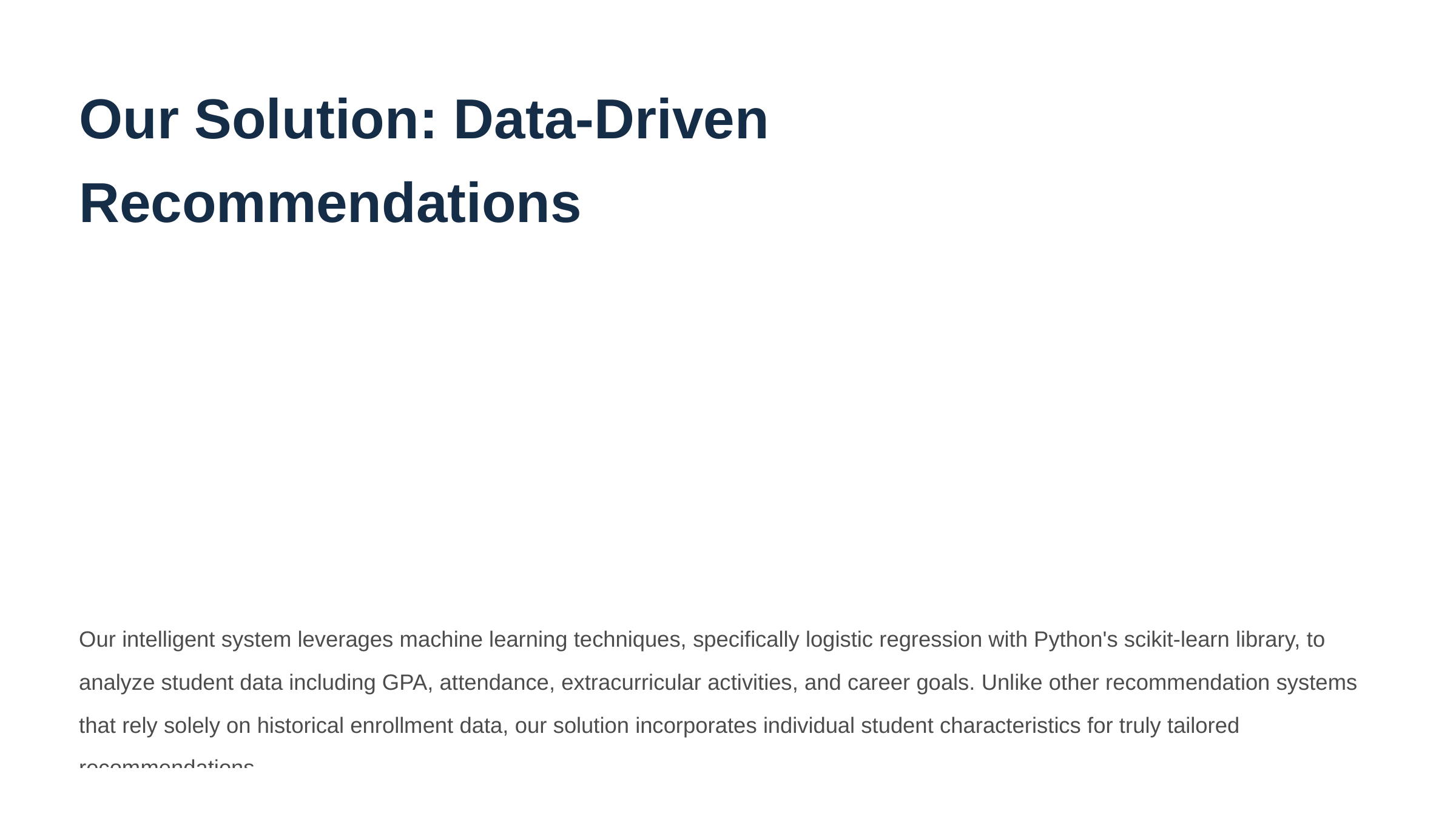

Our Solution: Data-Driven Recommendations
Our intelligent system leverages machine learning techniques, specifically logistic regression with Python's scikit-learn library, to analyze student data including GPA, attendance, extracurricular activities, and career goals. Unlike other recommendation systems that rely solely on historical enrollment data, our solution incorporates individual student characteristics for truly tailored recommendations.